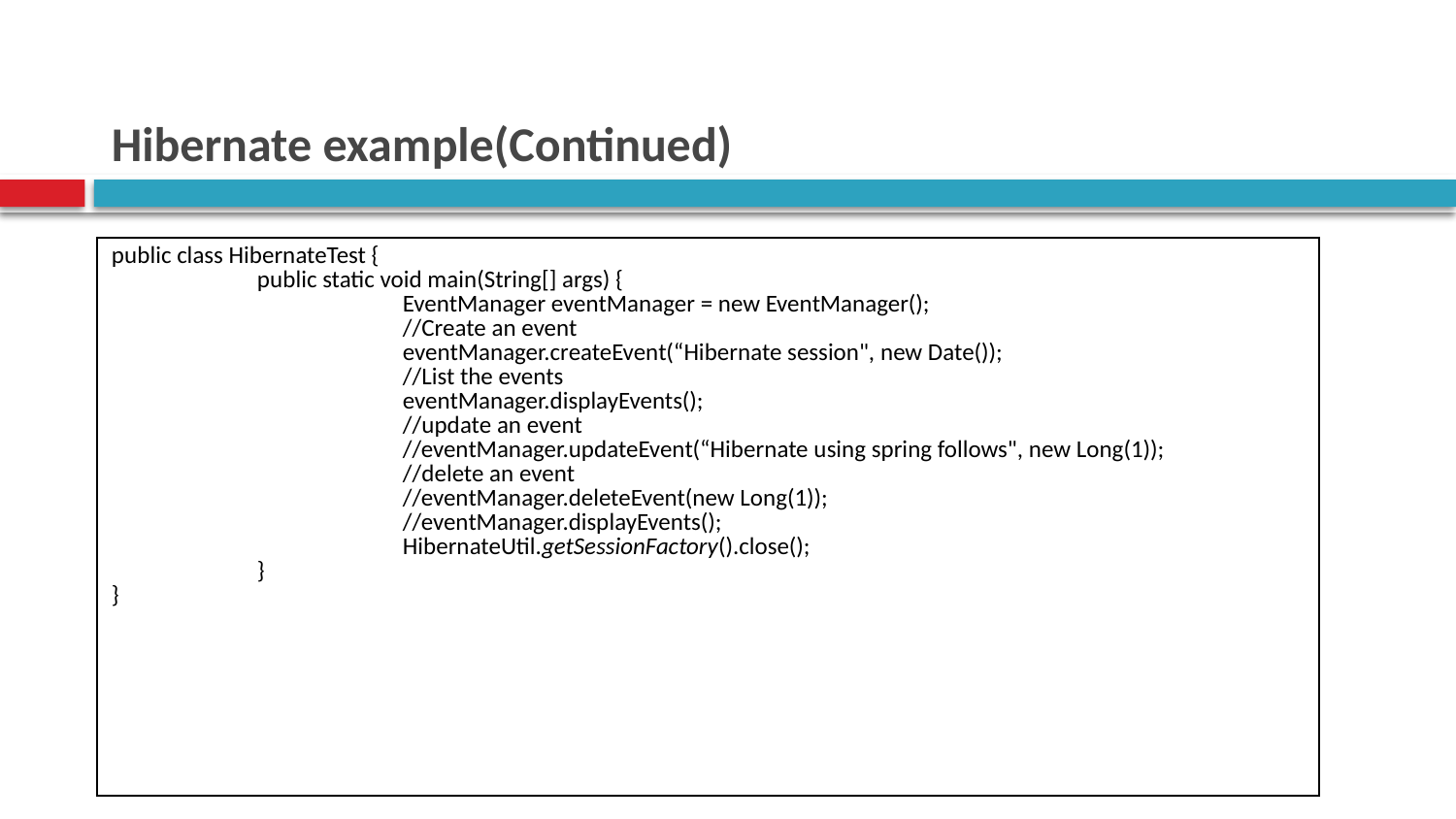

# Hibernate example(Continued)
| public class HibernateTest { public static void main(String[] args) { EventManager eventManager = new EventManager(); //Create an event eventManager.createEvent(“Hibernate session", new Date()); //List the events eventManager.displayEvents(); //update an event //eventManager.updateEvent(“Hibernate using spring follows", new Long(1)); //delete an event //eventManager.deleteEvent(new Long(1)); //eventManager.displayEvents(); HibernateUtil.getSessionFactory().close(); } } |
| --- |